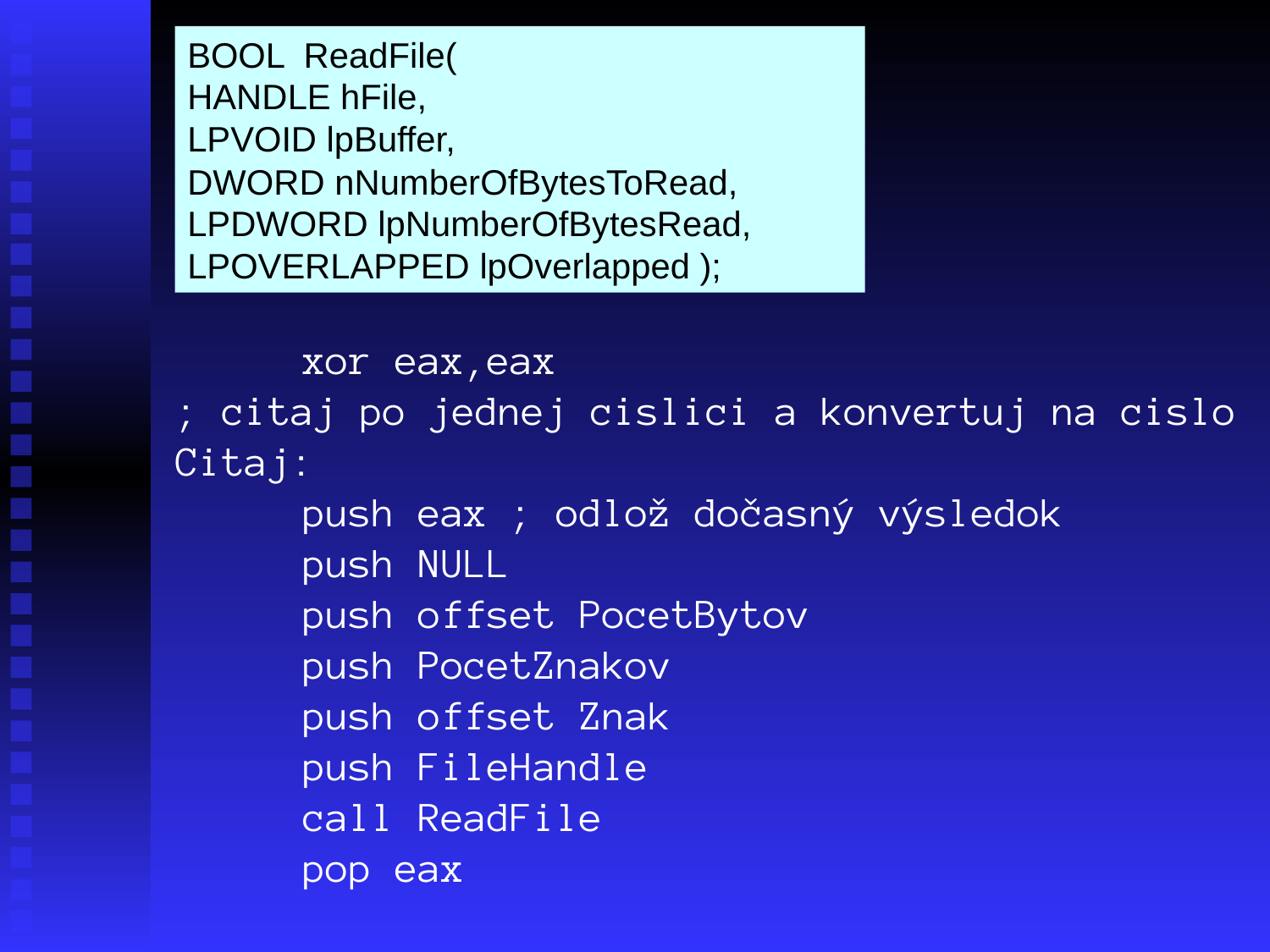

BOOL  ReadFile(
HANDLE hFile,
LPVOID lpBuffer,
DWORD nNumberOfBytesToRead,
LPDWORD lpNumberOfBytesRead,
LPOVERLAPPED lpOverlapped );
	xor eax,eax
; citaj po jednej cislici a konvertuj na cislo
Citaj:
	push eax ; odlož dočasný výsledok
	push NULL
	push offset PocetBytov
	push PocetZnakov
	push offset Znak
	push FileHandle
	call ReadFile
	pop eax